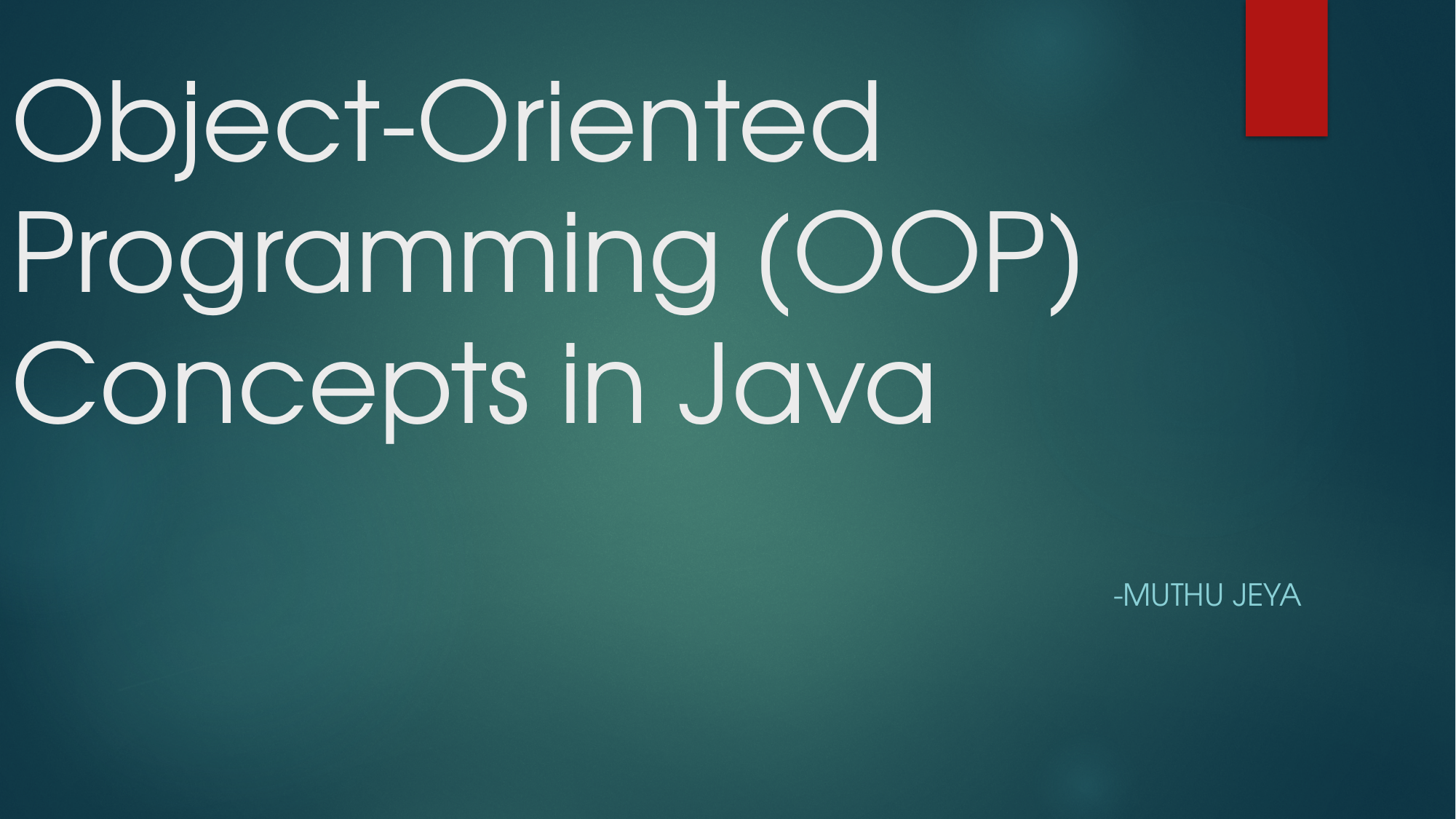

# Object-Oriented Programming (OOP) Concepts in Java
-Muthu jeya